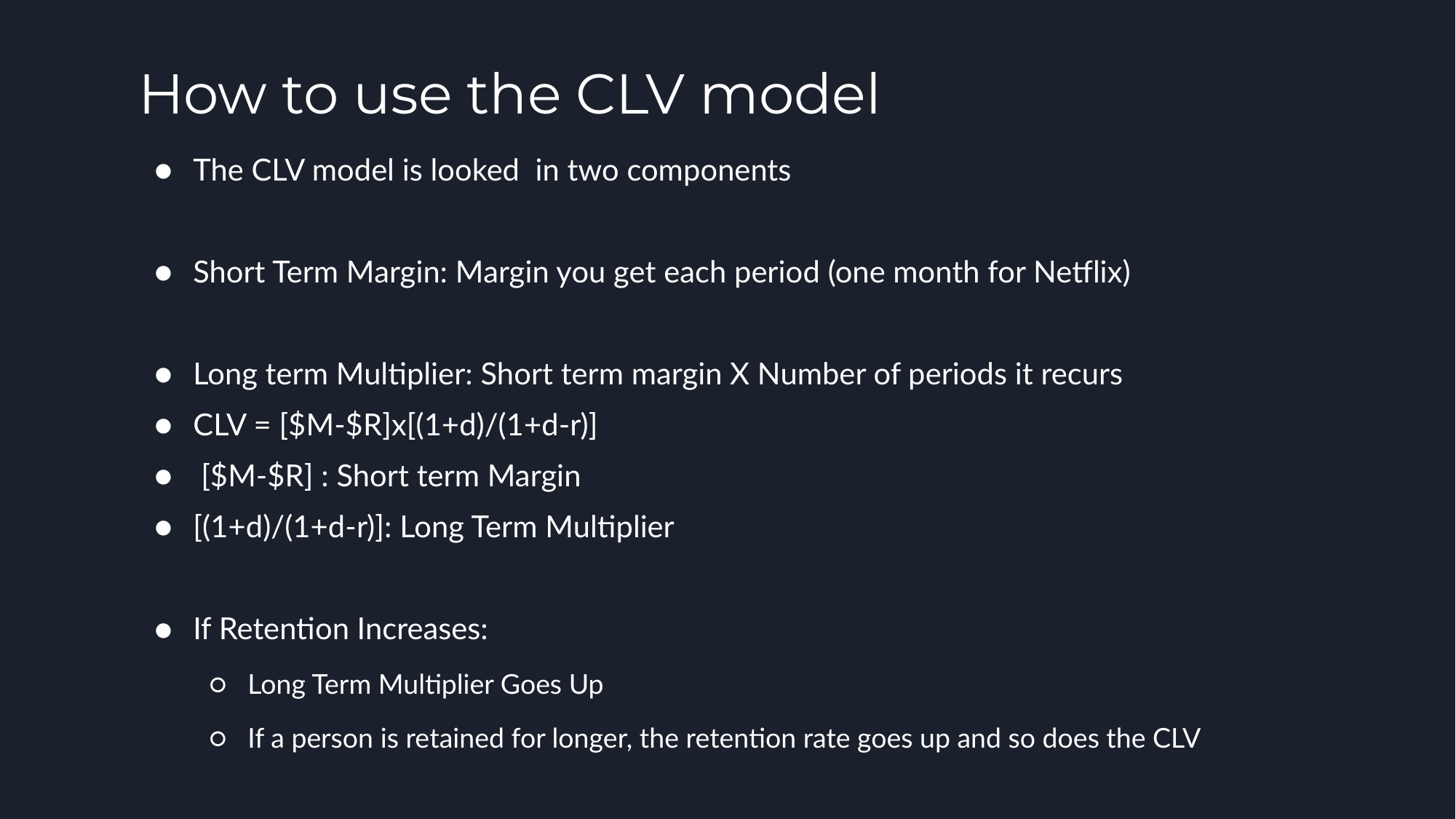

# How to use the CLV model
The CLV model is looked  in two components

Short Term Margin: Margin you get each period (one month for Netflix)

Long term Multiplier: Short term margin X Number of periods it recurs
CLV = [$M-$R]x[(1+d)/(1+d-r)]
 [$M-$R] : Short term Margin
[(1+d)/(1+d-r)]: Long Term Multiplier

If Retention Increases:
Long Term Multiplier Goes Up
If a person is retained for longer, the retention rate goes up and so does the CLV